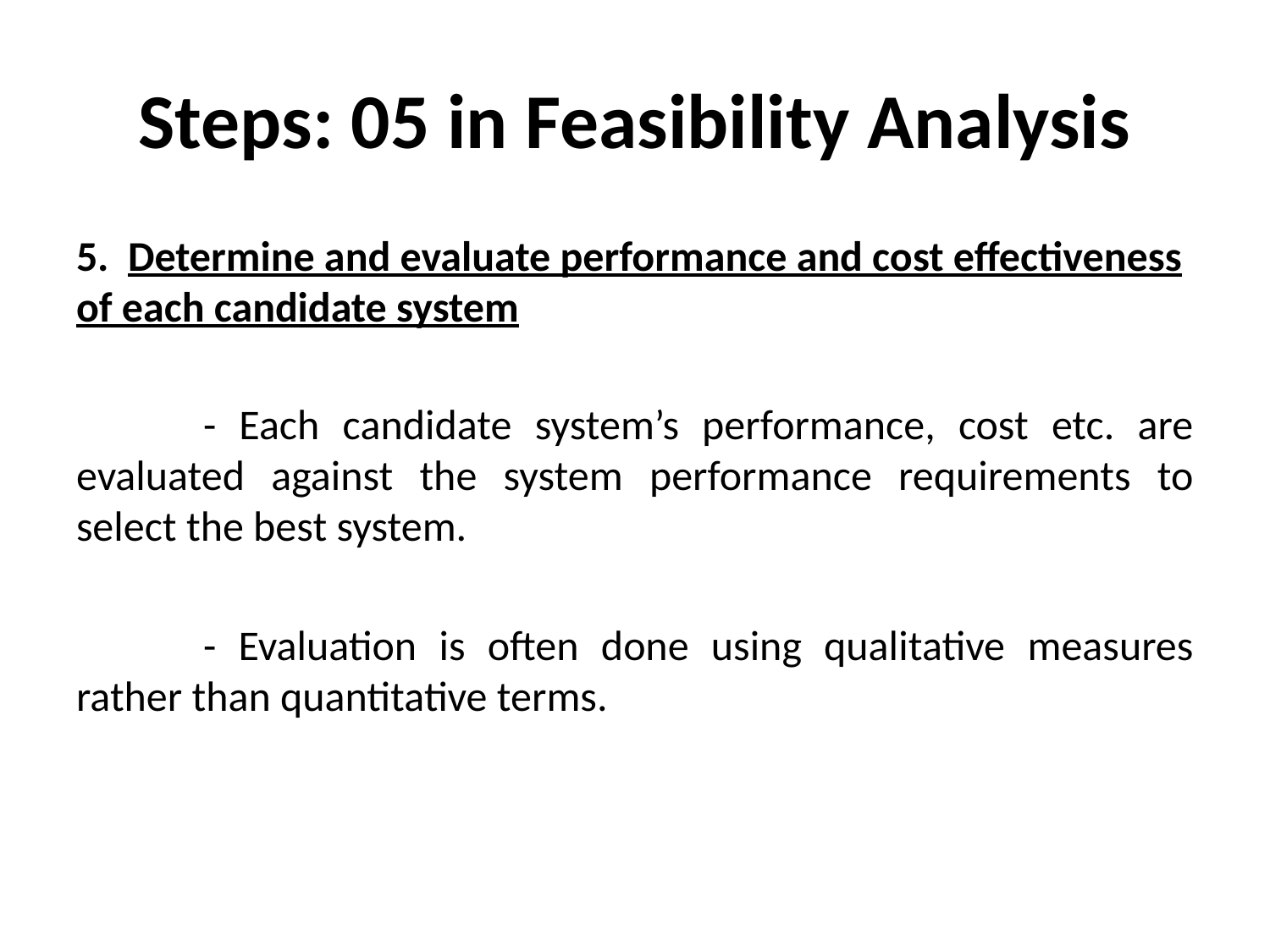

# Steps: 05 in Feasibility Analysis
5.  Determine and evaluate performance and cost effectiveness of each candidate system

	- Each candidate system’s performance, cost etc. are evaluated against the system performance requirements to select the best system.

	- Evaluation is often done using qualitative measures rather than quantitative terms.